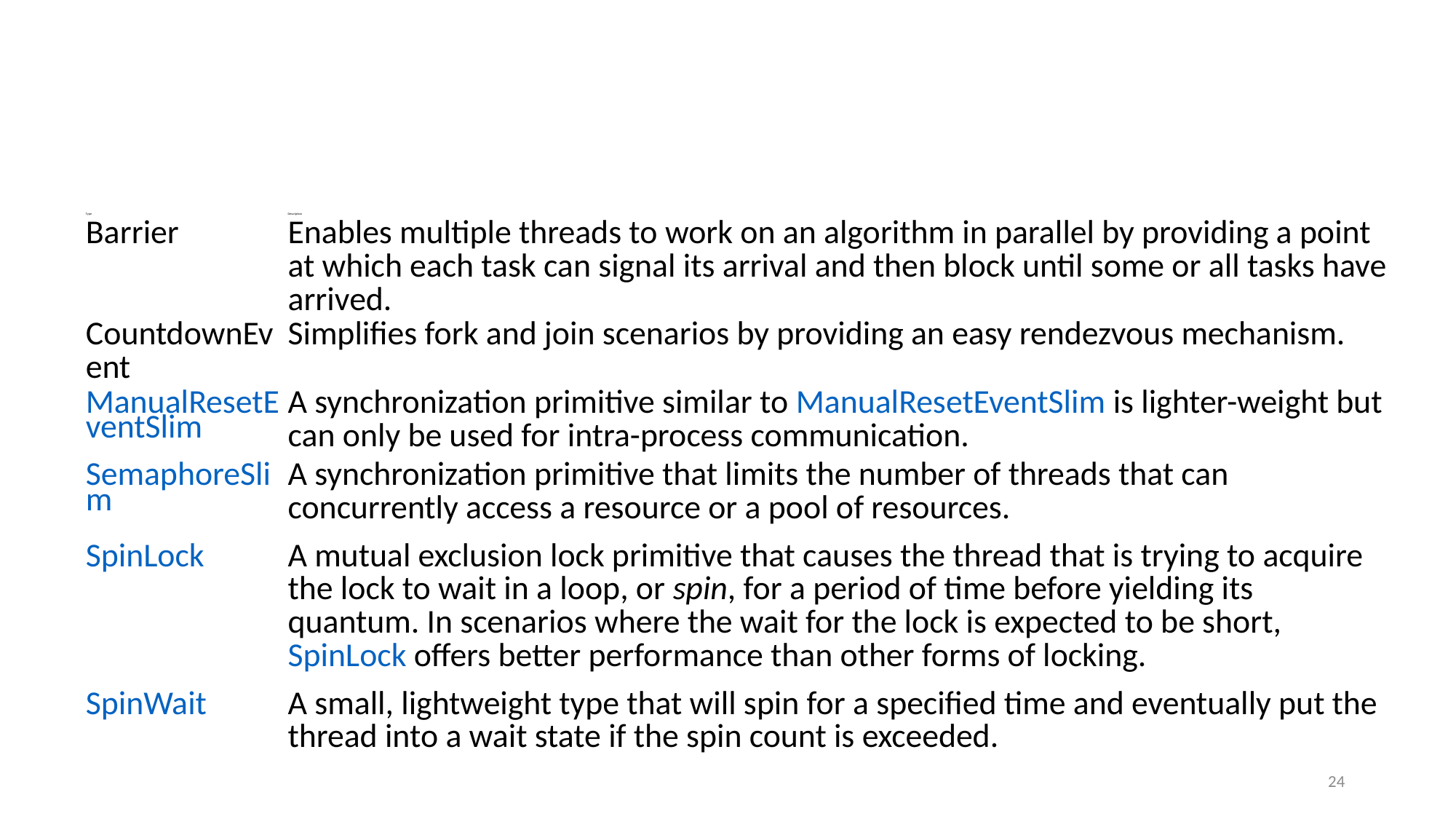

#
| Type | Description |
| --- | --- |
| Barrier | Enables multiple threads to work on an algorithm in parallel by providing a point at which each task can signal its arrival and then block until some or all tasks have arrived. |
| CountdownEvent | Simplifies fork and join scenarios by providing an easy rendezvous mechanism. |
| ManualResetEventSlim | A synchronization primitive similar to ManualResetEventSlim is lighter-weight but can only be used for intra-process communication. |
| SemaphoreSlim | A synchronization primitive that limits the number of threads that can concurrently access a resource or a pool of resources. |
| SpinLock | A mutual exclusion lock primitive that causes the thread that is trying to acquire the lock to wait in a loop, or spin, for a period of time before yielding its quantum. In scenarios where the wait for the lock is expected to be short, SpinLock offers better performance than other forms of locking. |
| SpinWait | A small, lightweight type that will spin for a specified time and eventually put the thread into a wait state if the spin count is exceeded. |
24